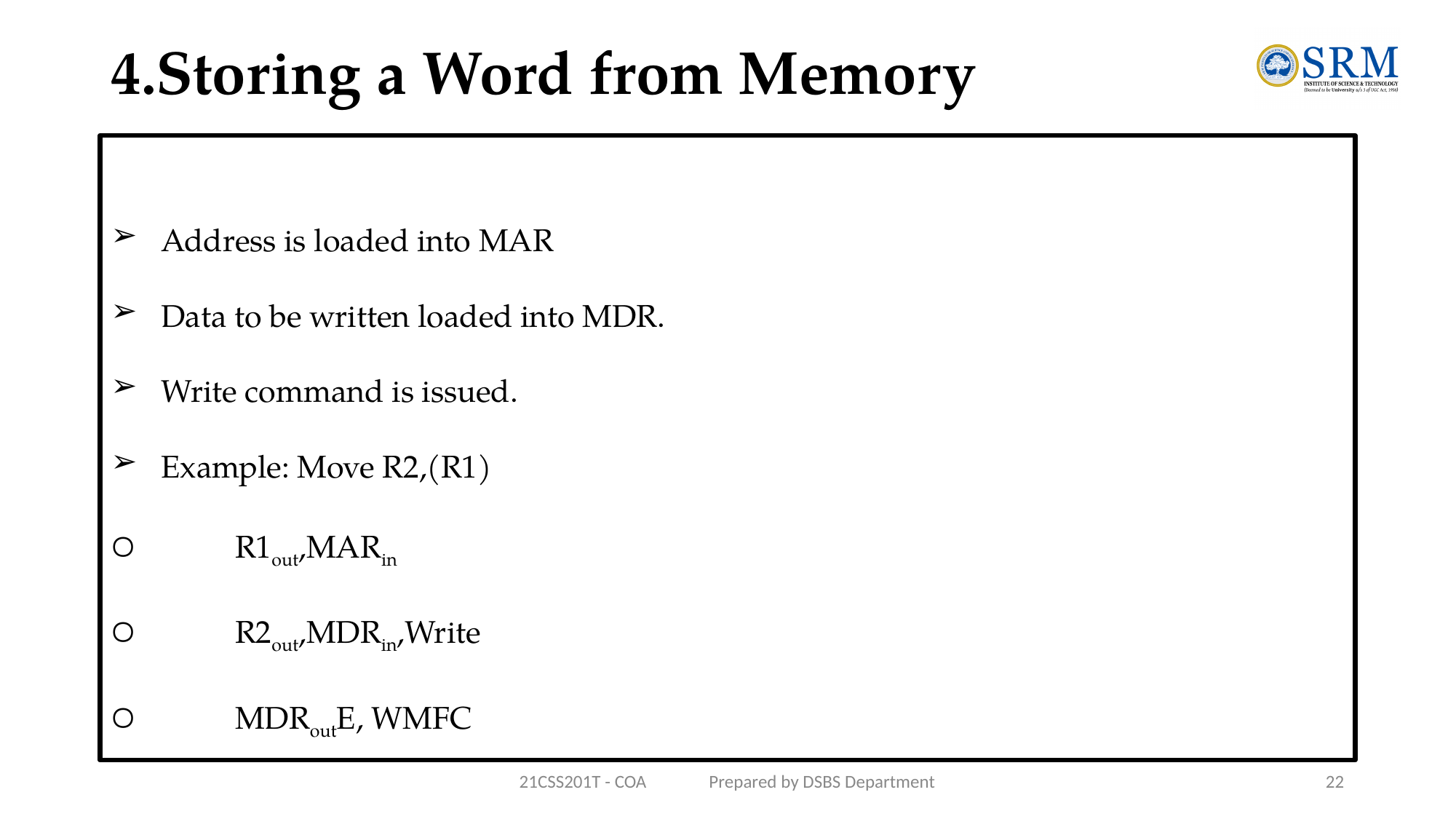

# 4.Storing a Word from Memory

Address is loaded into MAR
Data to be written loaded into MDR.
Write command is issued.
Example: Move R2,(R1)
   R1out,MARin
   R2out,MDRin,Write
   MDRoutE, WMFC

21CSS201T - COA               Prepared by DSBS Department
22